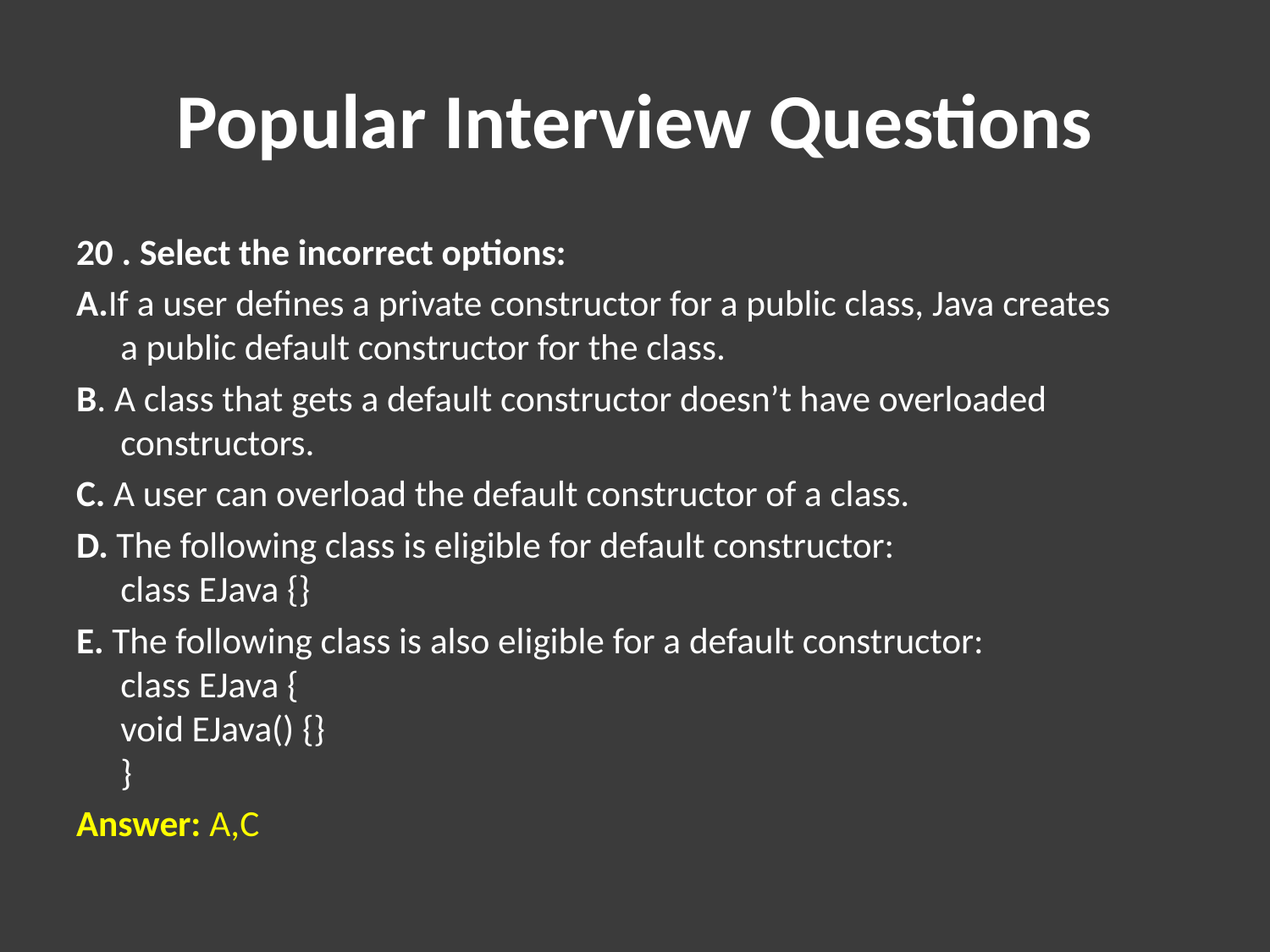

# Popular Interview Questions
20 . Select the incorrect options:
A.If a user defines a private constructor for a public class, Java creates a public default constructor for the class.
B. A class that gets a default constructor doesn’t have overloaded constructors.
C. A user can overload the default constructor of a class.
D. The following class is eligible for default constructor: 
class EJava {}
E. The following class is also eligible for a default constructor: 
class EJava {
void EJava() {}
}
Answer: A,C